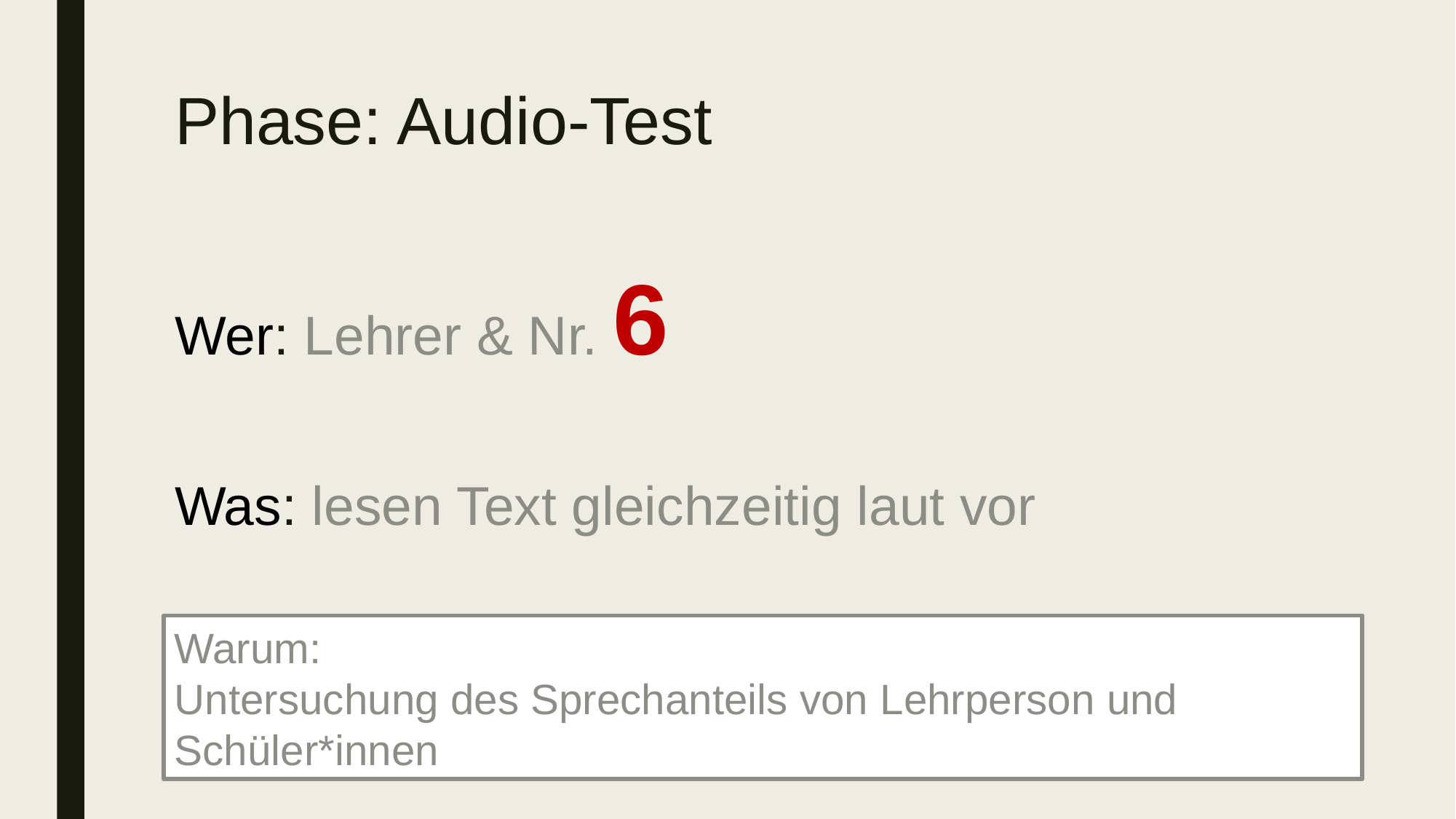

# Phase: Audio-Test
Wer: Lehrer & Nr. 6

Was: lesen Text gleichzeitig laut vor
Warum:
Untersuchung des Sprechanteils von Lehrperson und Schüler*innen